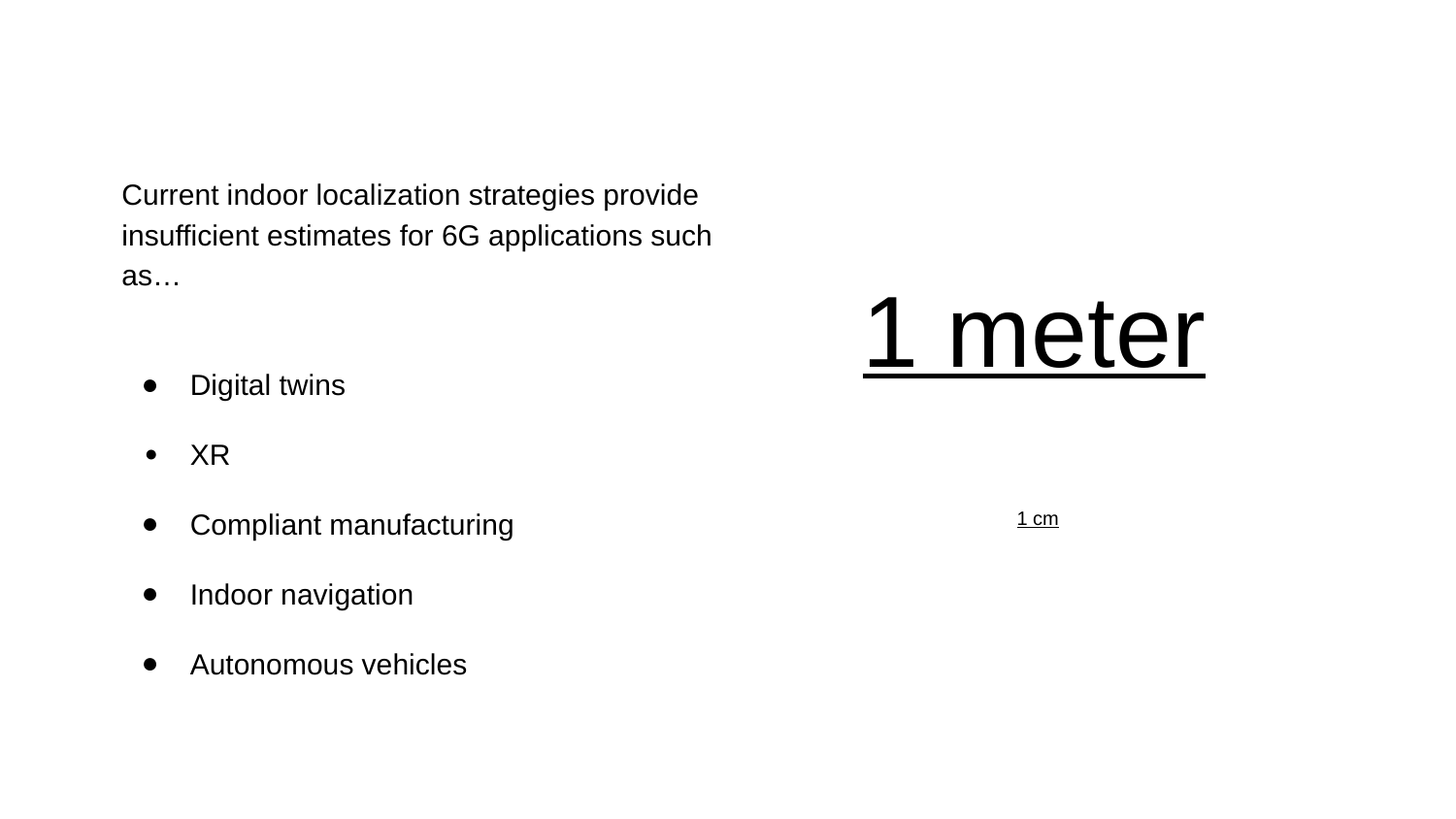

Current indoor localization strategies provide insufficient estimates for 6G applications such as…

Digital twins
XR
Compliant manufacturing
Indoor navigation
Autonomous vehicles

1 meter
1 cm